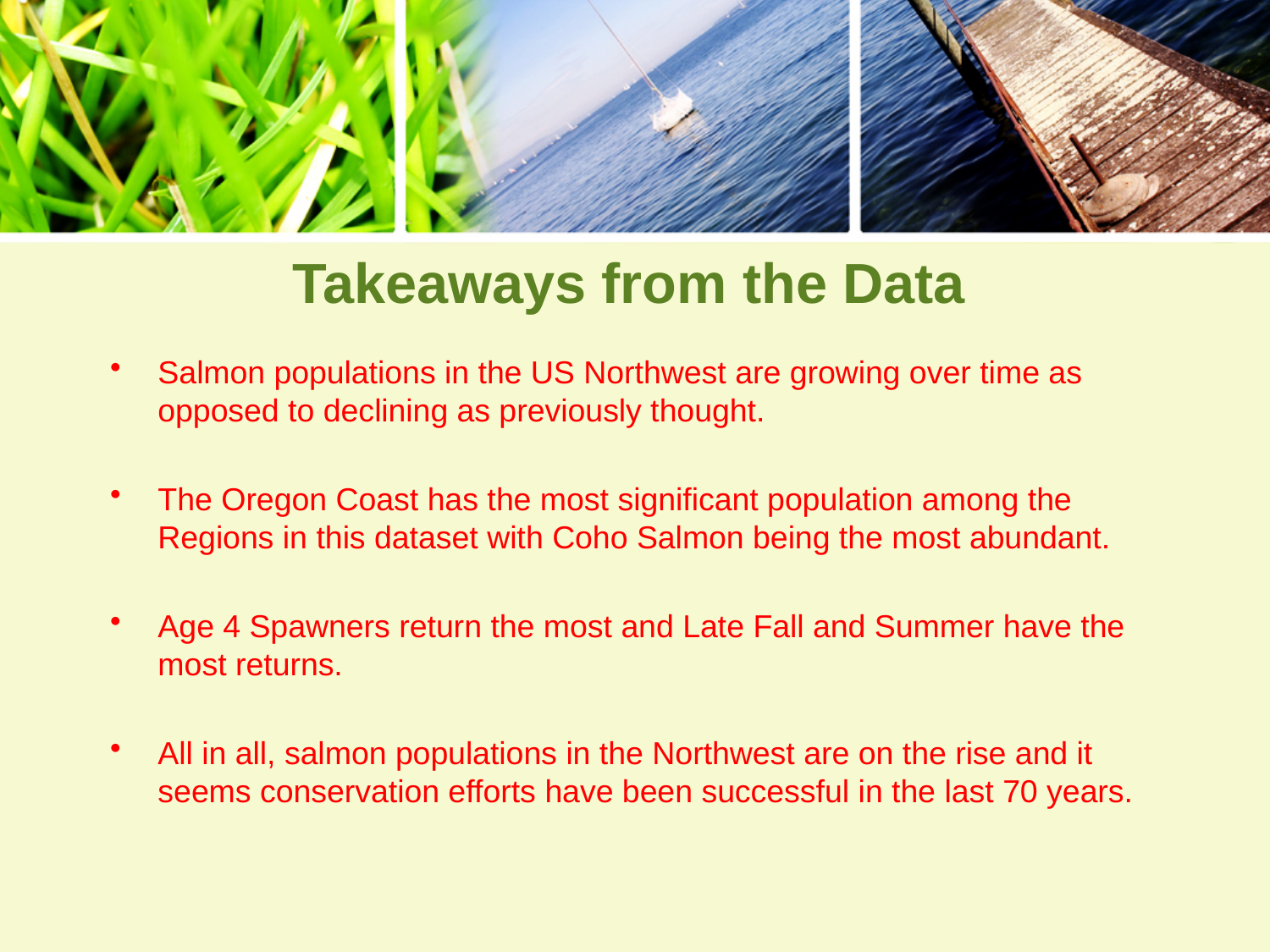

# Takeaways from the Data
Salmon populations in the US Northwest are growing over time as opposed to declining as previously thought.

The Oregon Coast has the most significant population among the Regions in this dataset with Coho Salmon being the most abundant.

Age 4 Spawners return the most and Late Fall and Summer have the most returns.

All in all, salmon populations in the Northwest are on the rise and it seems conservation efforts have been successful in the last 70 years.